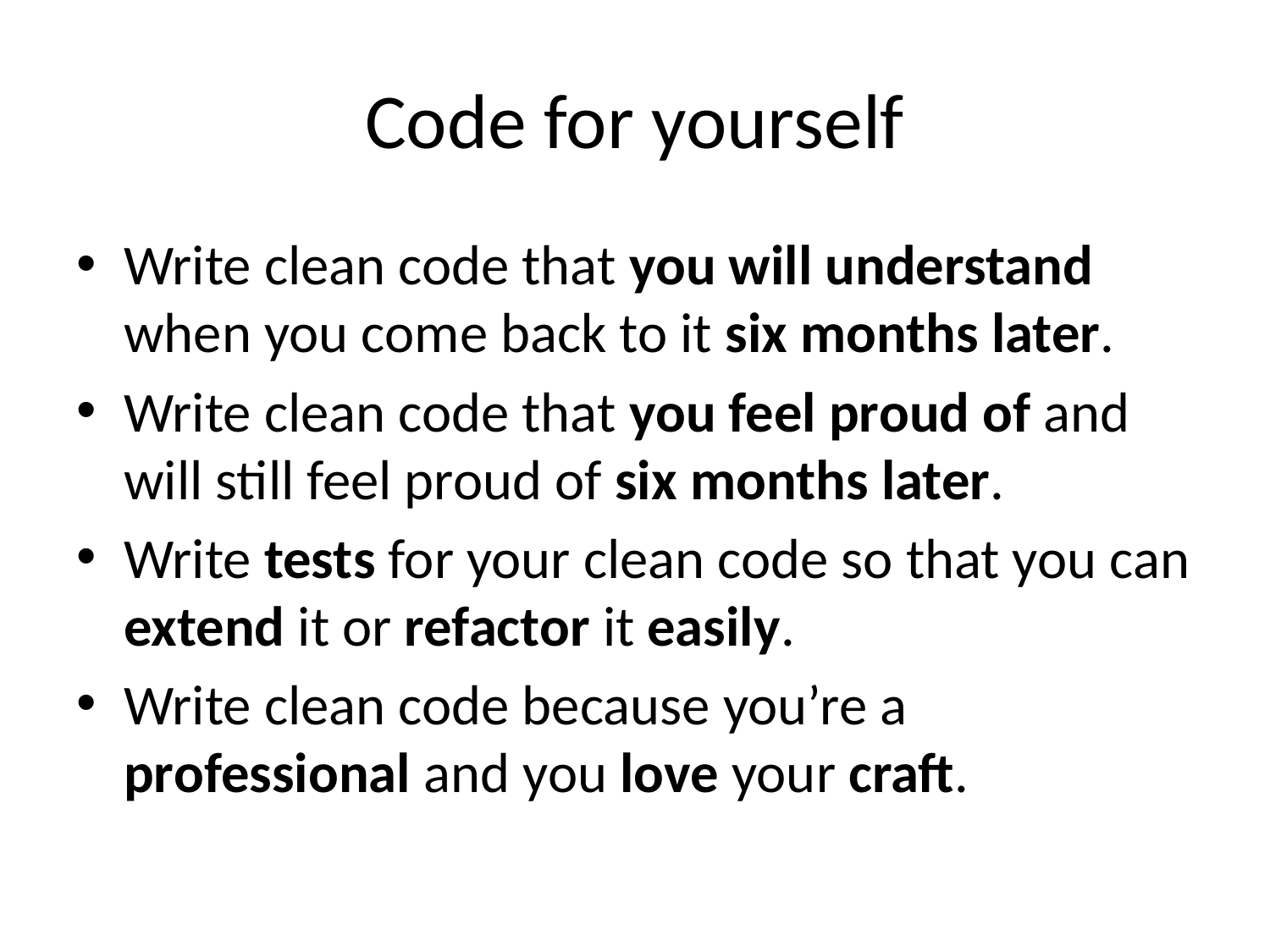

# Code for yourself
Write clean code that you will understand when you come back to it six months later.
Write clean code that you feel proud of and will still feel proud of six months later.
Write tests for your clean code so that you can extend it or refactor it easily.
Write clean code because you’re a professional and you love your craft.